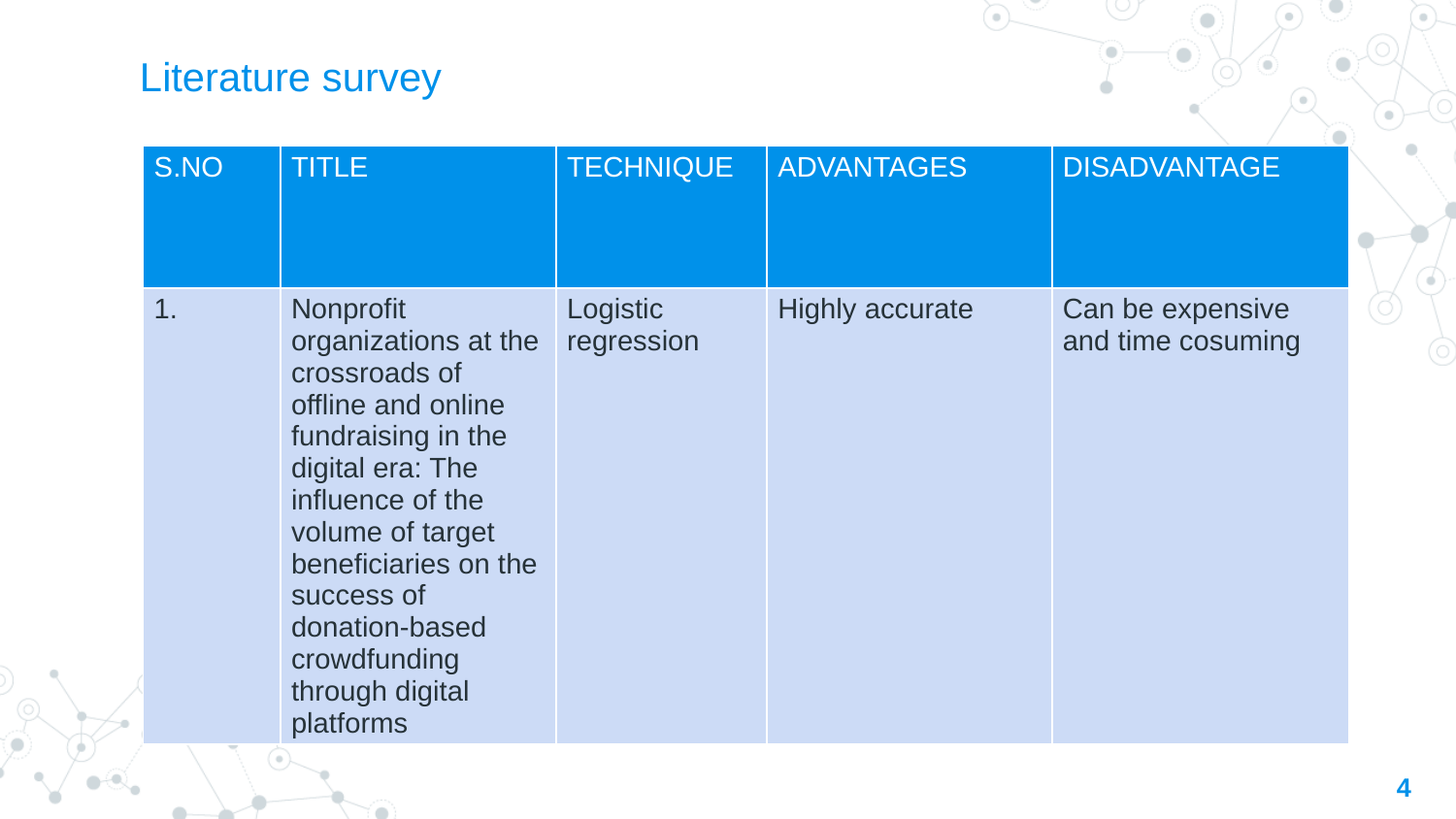

# Literature survey
| S.NO | TITLE | TECHNIQUE | ADVANTAGES | DISADVANTAGE |
| --- | --- | --- | --- | --- |
| 1. | Nonprofit organizations at the crossroads of offline and online fundraising in the digital era: The influence of the volume of target beneficiaries on the success of donation-based crowdfunding through digital platforms | Logistic regression | Highly accurate | Can be expensive and time cosuming |
4